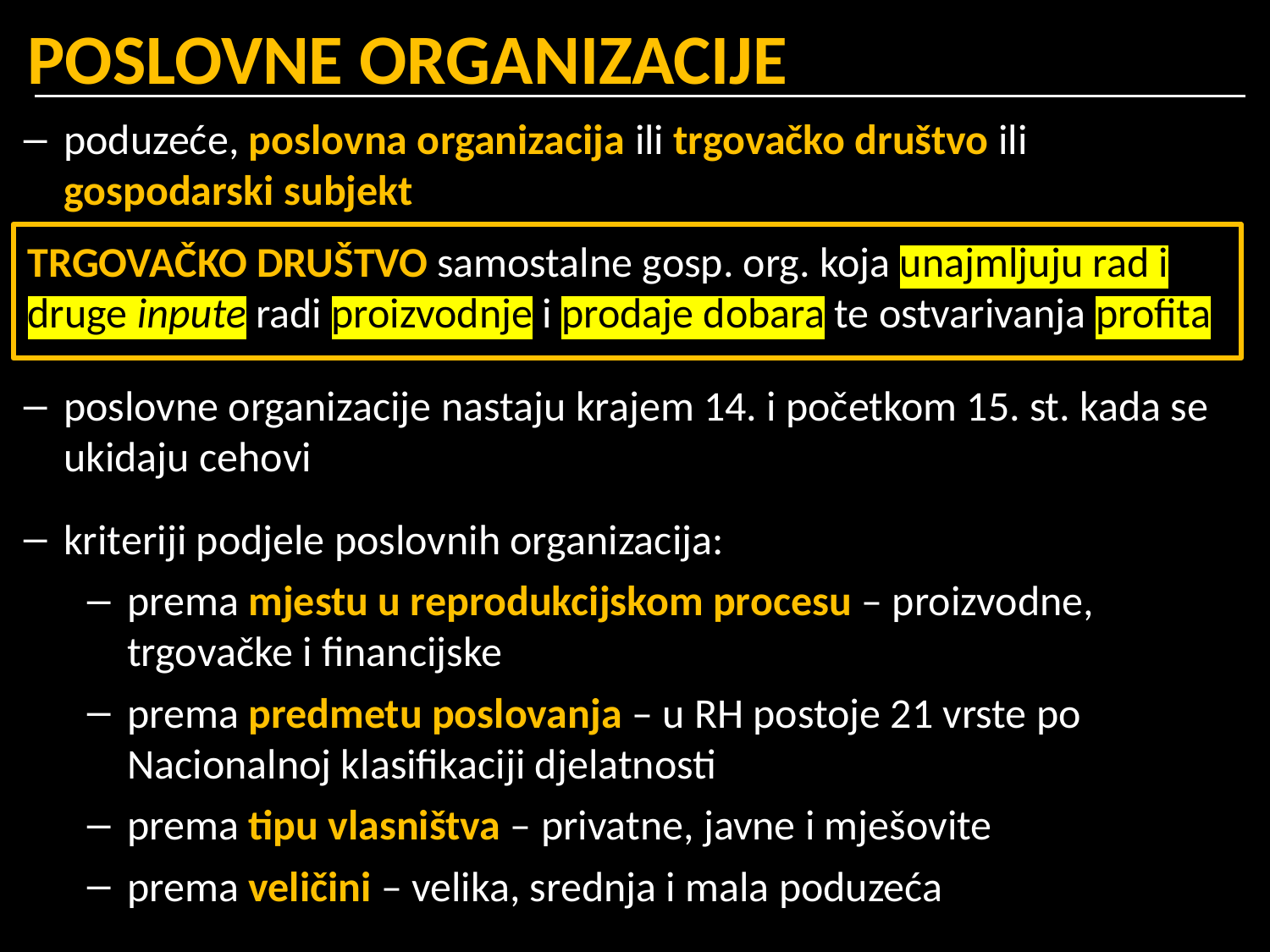

# POSLOVNE ORGANIZACIJE
poduzeće, poslovna organizacija ili trgovačko društvo ili gospodarski subjekt
TRGOVAČKO DRUŠTVO samostalne gosp. org. koja unajmljuju rad i druge inpute radi proizvodnje i prodaje dobara te ostvarivanja profita
poslovne organizacije nastaju krajem 14. i početkom 15. st. kada se ukidaju cehovi
kriteriji podjele poslovnih organizacija:
prema mjestu u reprodukcijskom procesu – proizvodne, trgovačke i financijske
prema predmetu poslovanja – u RH postoje 21 vrste po Nacionalnoj klasifikaciji djelatnosti
prema tipu vlasništva – privatne, javne i mješovite
prema veličini – velika, srednja i mala poduzeća